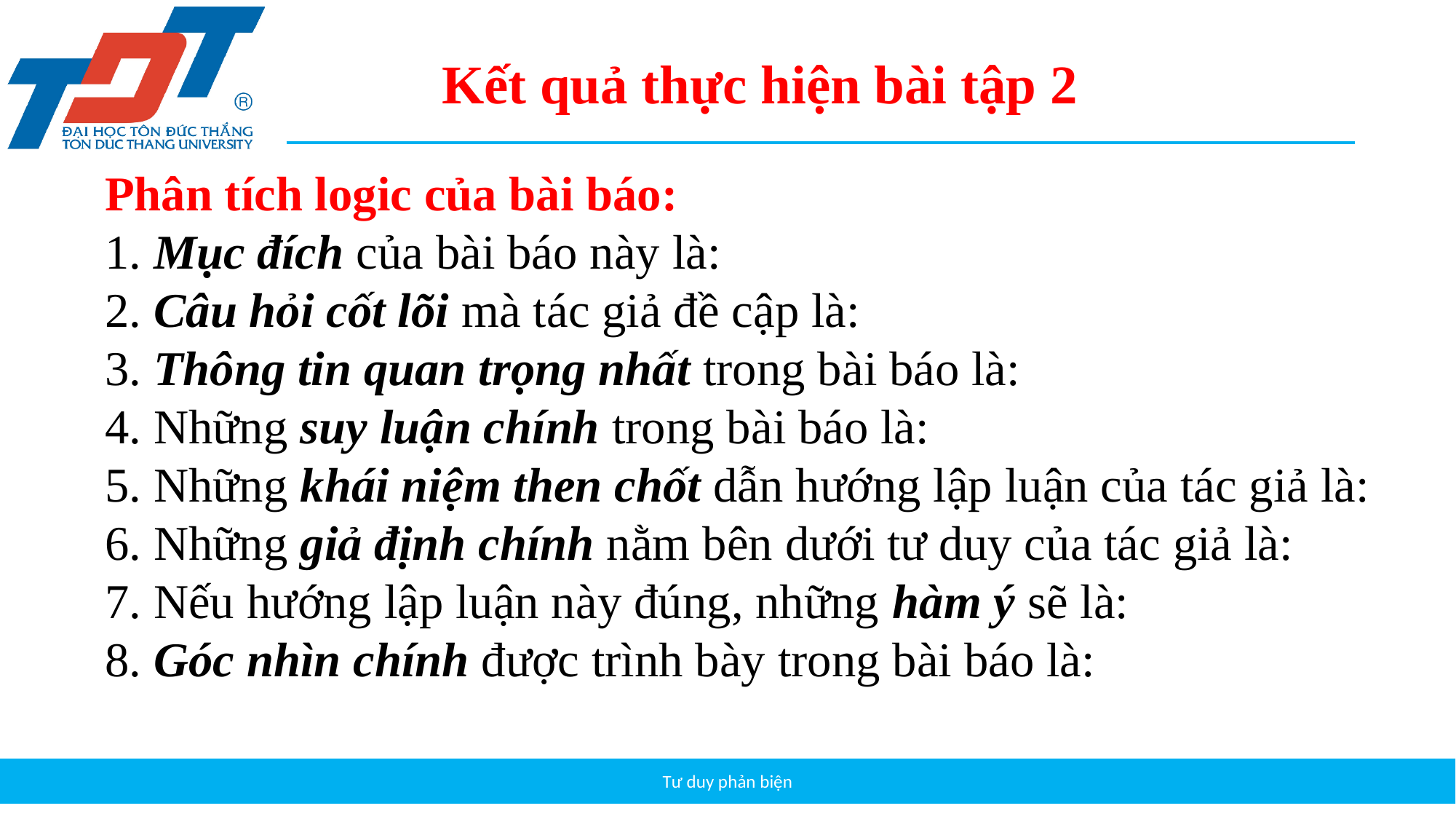

Kết quả thực hiện bài tập 2
Phân tích logic của bài báo:
1. Mục đích của bài báo này là:
2. Câu hỏi cốt lõi mà tác giả đề cập là:
3. Thông tin quan trọng nhất trong bài báo là:
4. Những suy luận chính trong bài báo là:
5. Những khái niệm then chốt dẫn hướng lập luận của tác giả là:
6. Những giả định chính nằm bên dưới tư duy của tác giả là:
7. Nếu hướng lập luận này đúng, những hàm ý sẽ là:
8. Góc nhìn chính được trình bày trong bài báo là:

Tư duy phản biện